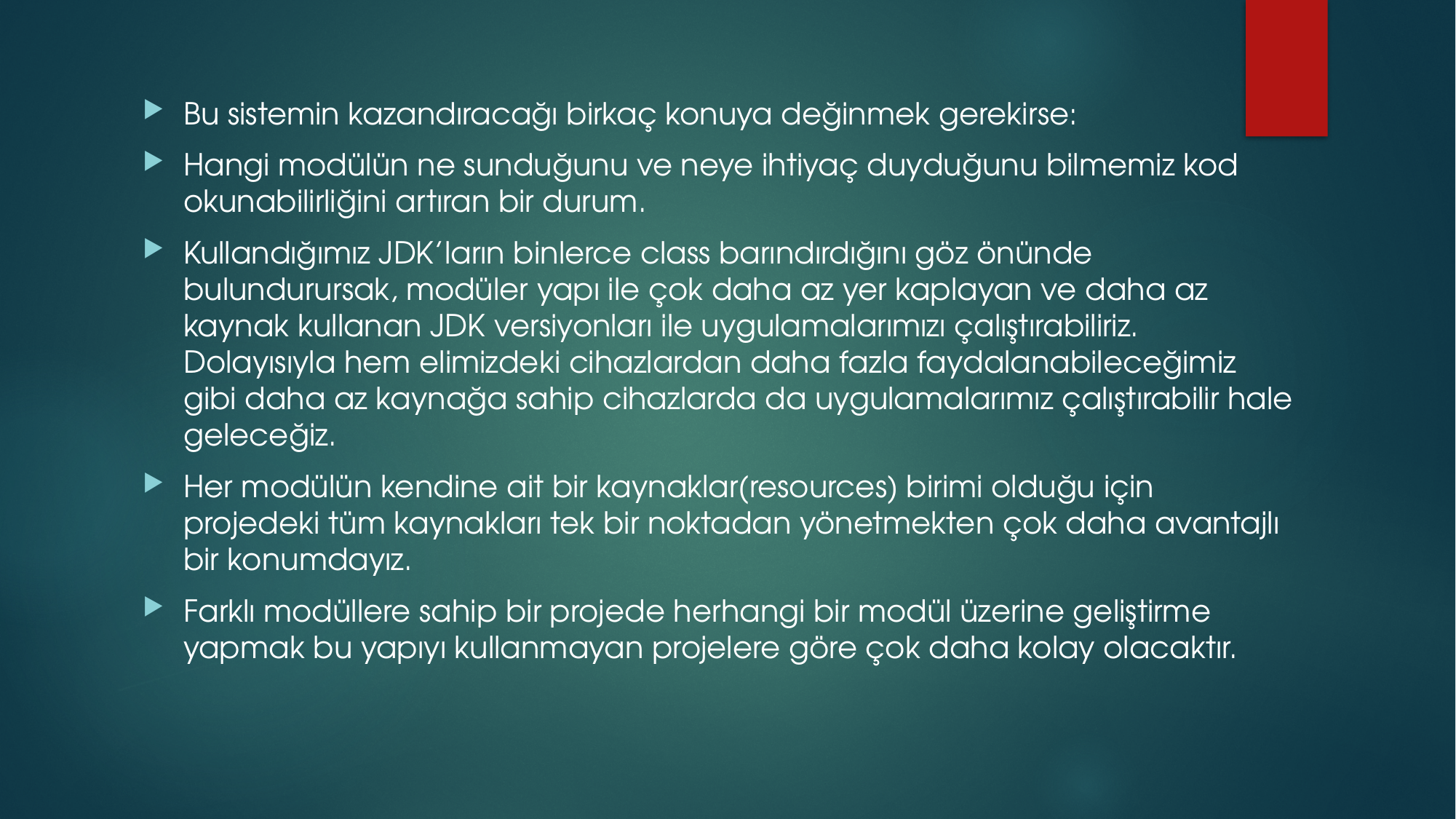

Bu sistemin kazandıracağı birkaç konuya değinmek gerekirse:
Hangi modülün ne sunduğunu ve neye ihtiyaç duyduğunu bilmemiz kod okunabilirliğini artıran bir durum.
Kullandığımız JDK’ların binlerce class barındırdığını göz önünde bulundurursak, modüler yapı ile çok daha az yer kaplayan ve daha az kaynak kullanan JDK versiyonları ile uygulamalarımızı çalıştırabiliriz. Dolayısıyla hem elimizdeki cihazlardan daha fazla faydalanabileceğimiz gibi daha az kaynağa sahip cihazlarda da uygulamalarımız çalıştırabilir hale geleceğiz.
Her modülün kendine ait bir kaynaklar(resources) birimi olduğu için projedeki tüm kaynakları tek bir noktadan yönetmekten çok daha avantajlı bir konumdayız.
Farklı modüllere sahip bir projede herhangi bir modül üzerine geliştirme yapmak bu yapıyı kullanmayan projelere göre çok daha kolay olacaktır.